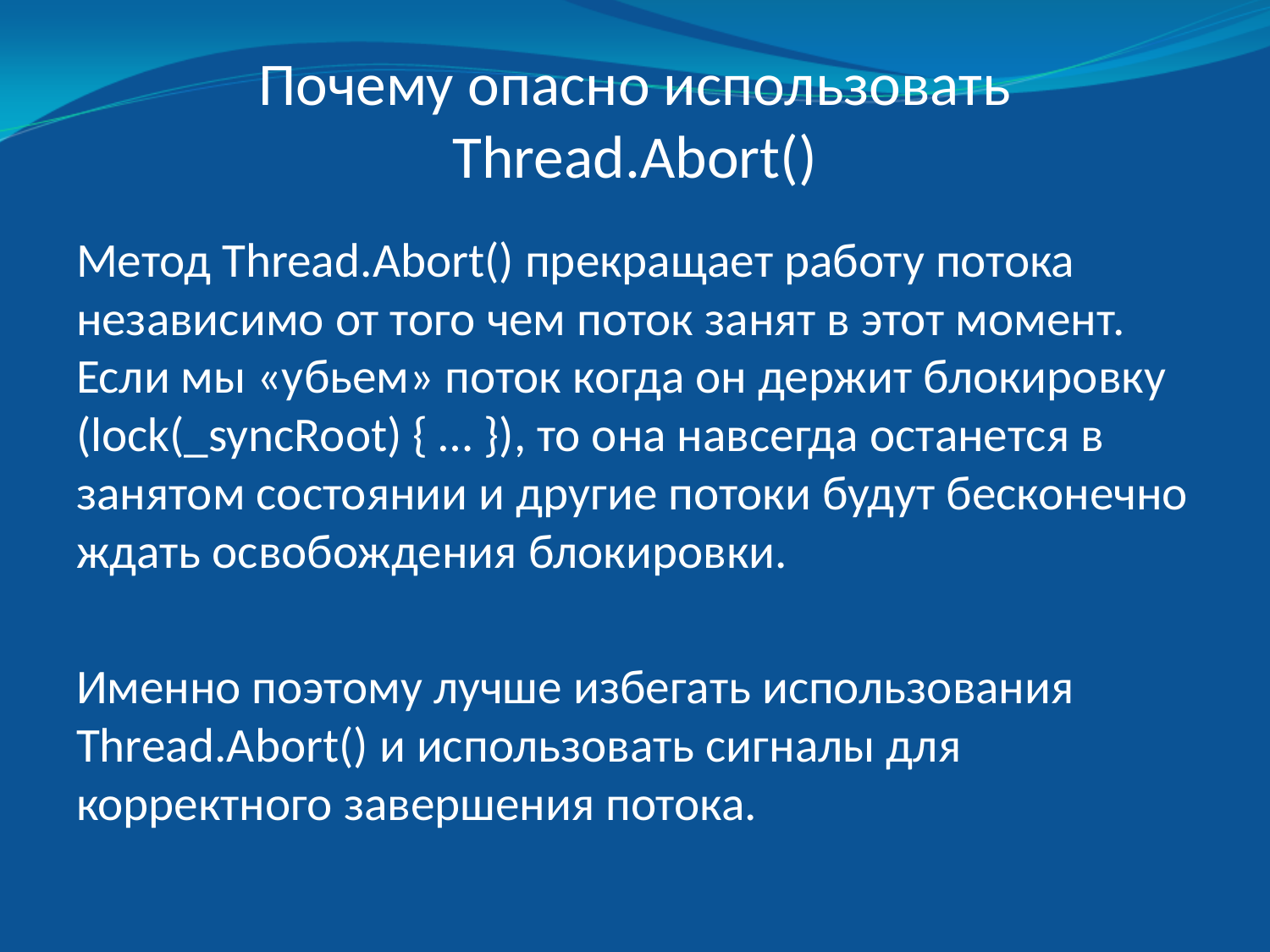

# Почему опасно использовать Thread.Abort()
Метод Thread.Abort() прекращает работу потока независимо от того чем поток занят в этот момент. Если мы «убьем» поток когда он держит блокировку (lock(_syncRoot) { … }), то она навсегда останется в занятом состоянии и другие потоки будут бесконечно ждать освобождения блокировки.

Именно поэтому лучше избегать использования Thread.Abort() и использовать сигналы для корректного завершения потока.